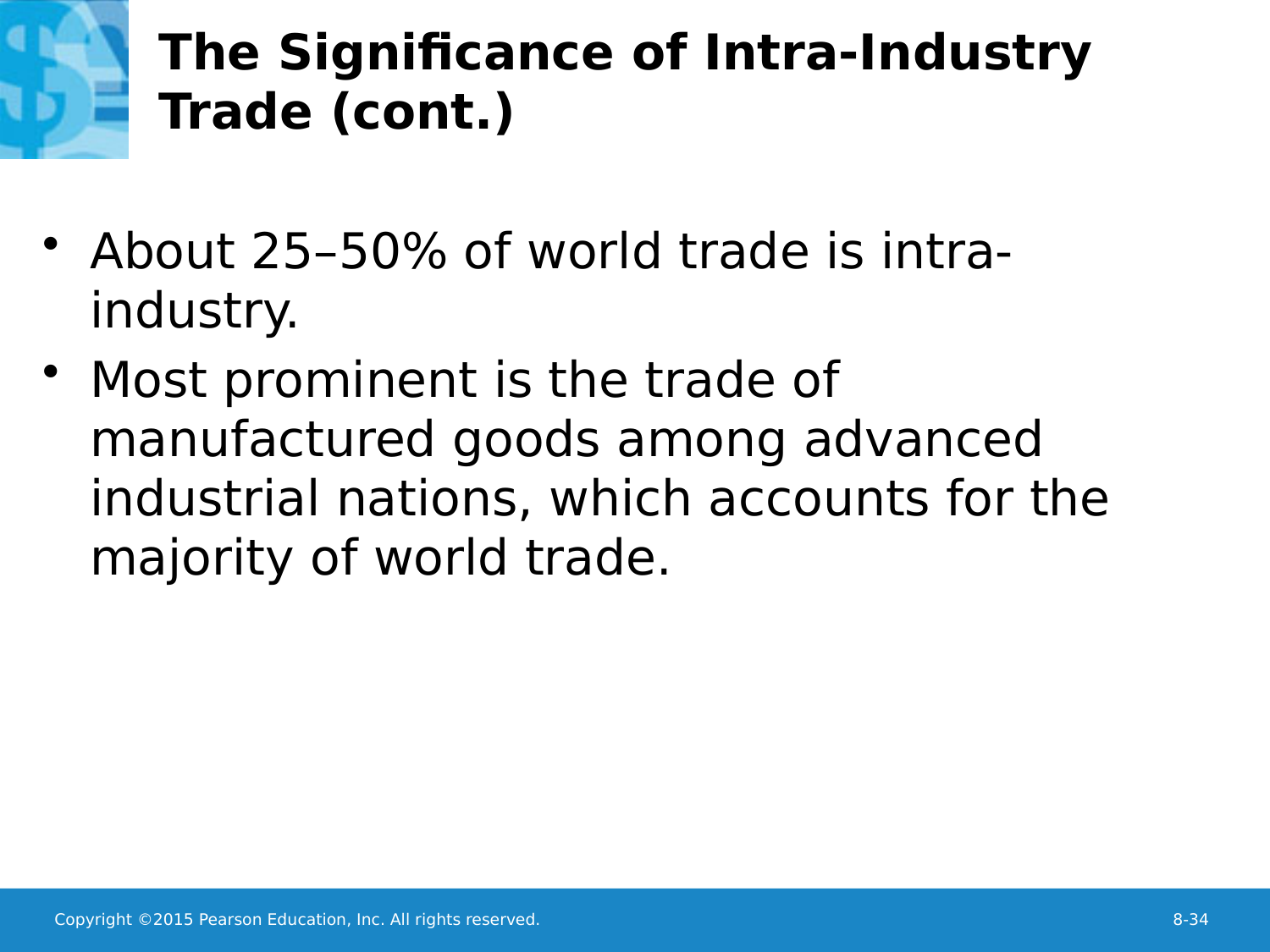

# The Significance of Intra-Industry Trade (cont.)
About 25–50% of world trade is intra-industry.
Most prominent is the trade of manufactured goods among advanced industrial nations, which accounts for the majority of world trade.